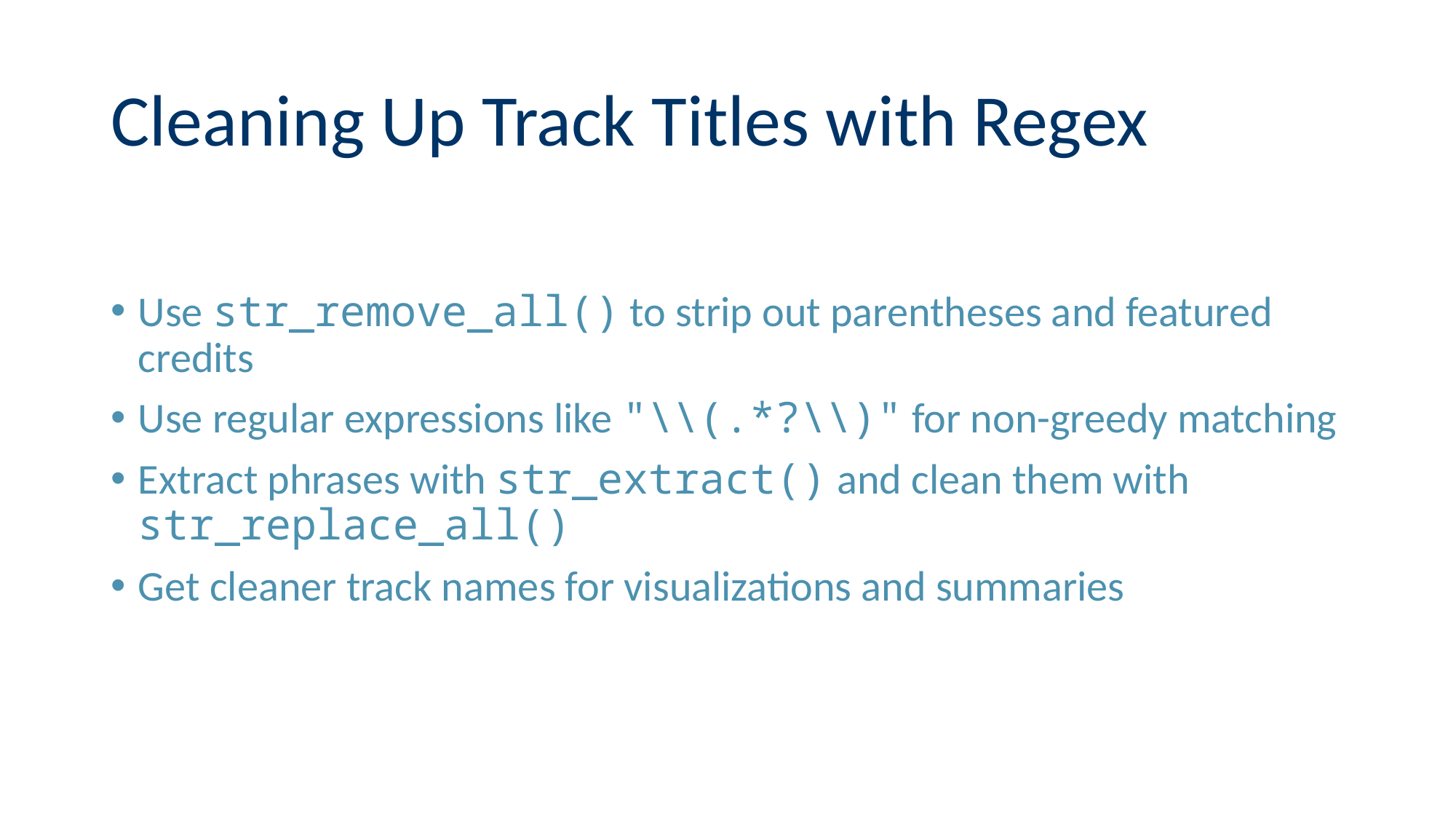

# Cleaning Up Track Titles with Regex

Use str_remove_all() to strip out parentheses and featured credits
Use regular expressions like "\\(.*?\\)" for non-greedy matching
Extract phrases with str_extract() and clean them with str_replace_all()
Get cleaner track names for visualizations and summaries